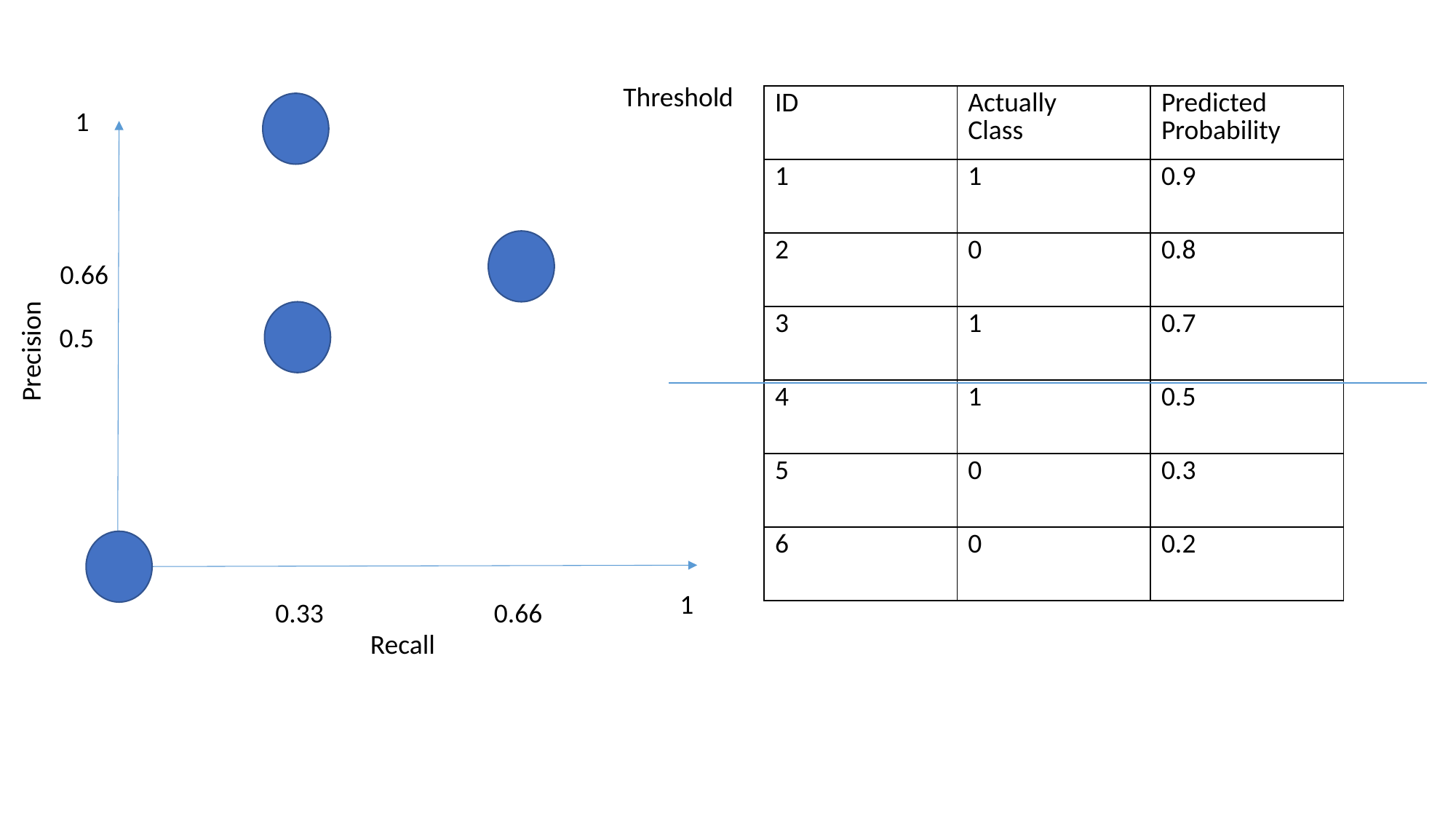

Threshold
| ID | Actually Class | Predicted Probability |
| --- | --- | --- |
| 1 | 1 | 0.9 |
| 2 | 0 | 0.8 |
| 3 | 1 | 0.7 |
| 4 | 1 | 0.5 |
| 5 | 0 | 0.3 |
| 6 | 0 | 0.2 |

1

Precision
0.66

0.5

1
0.33
0.66
Recall